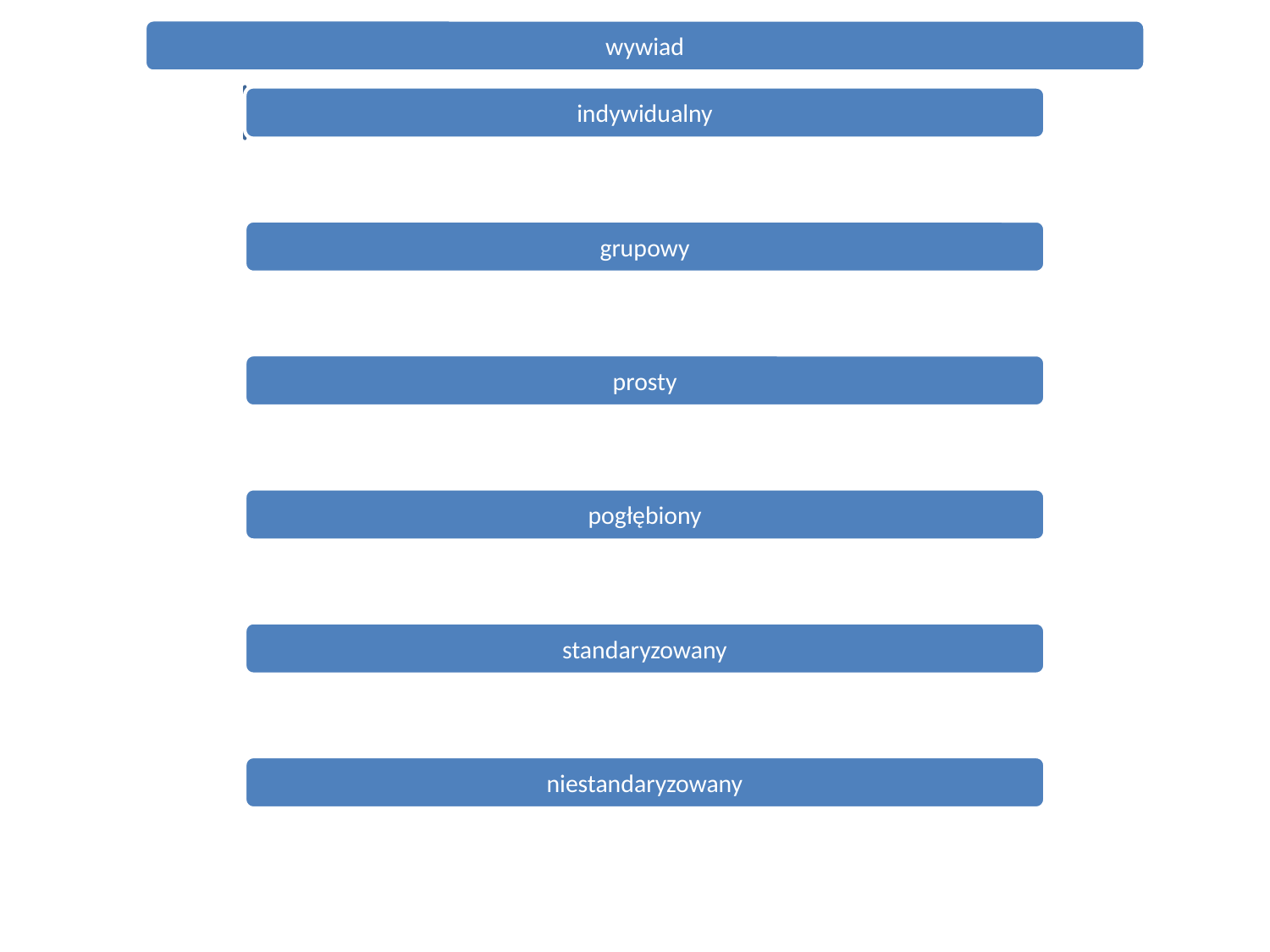

wywiad
indywidualny
grupowy
prosty
pogłębiony
standaryzowany
niestandaryzowany